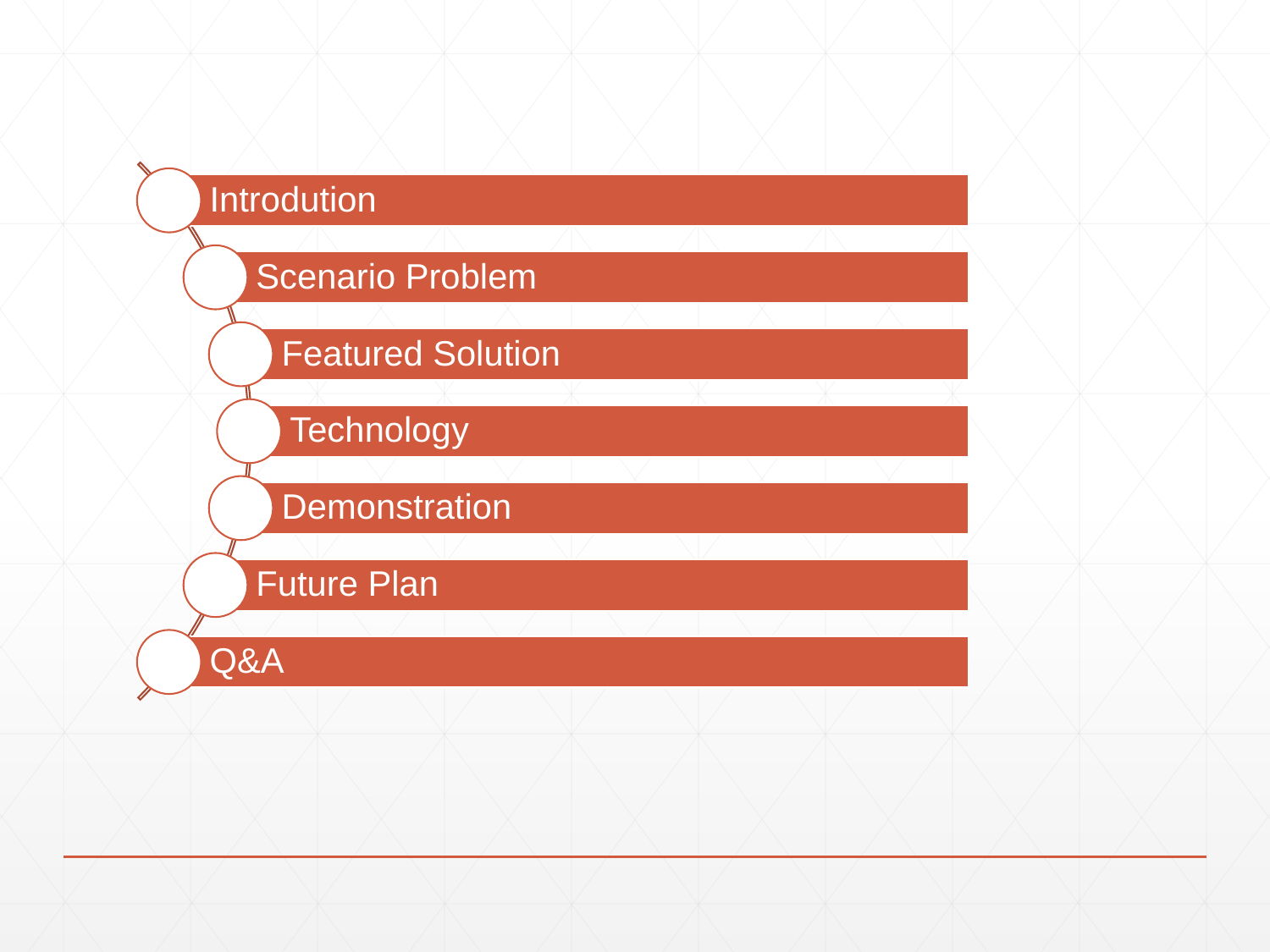

Introdution
Scenario Problem
Featured Solution
Technology
Demonstration
Future Plan
Q&A